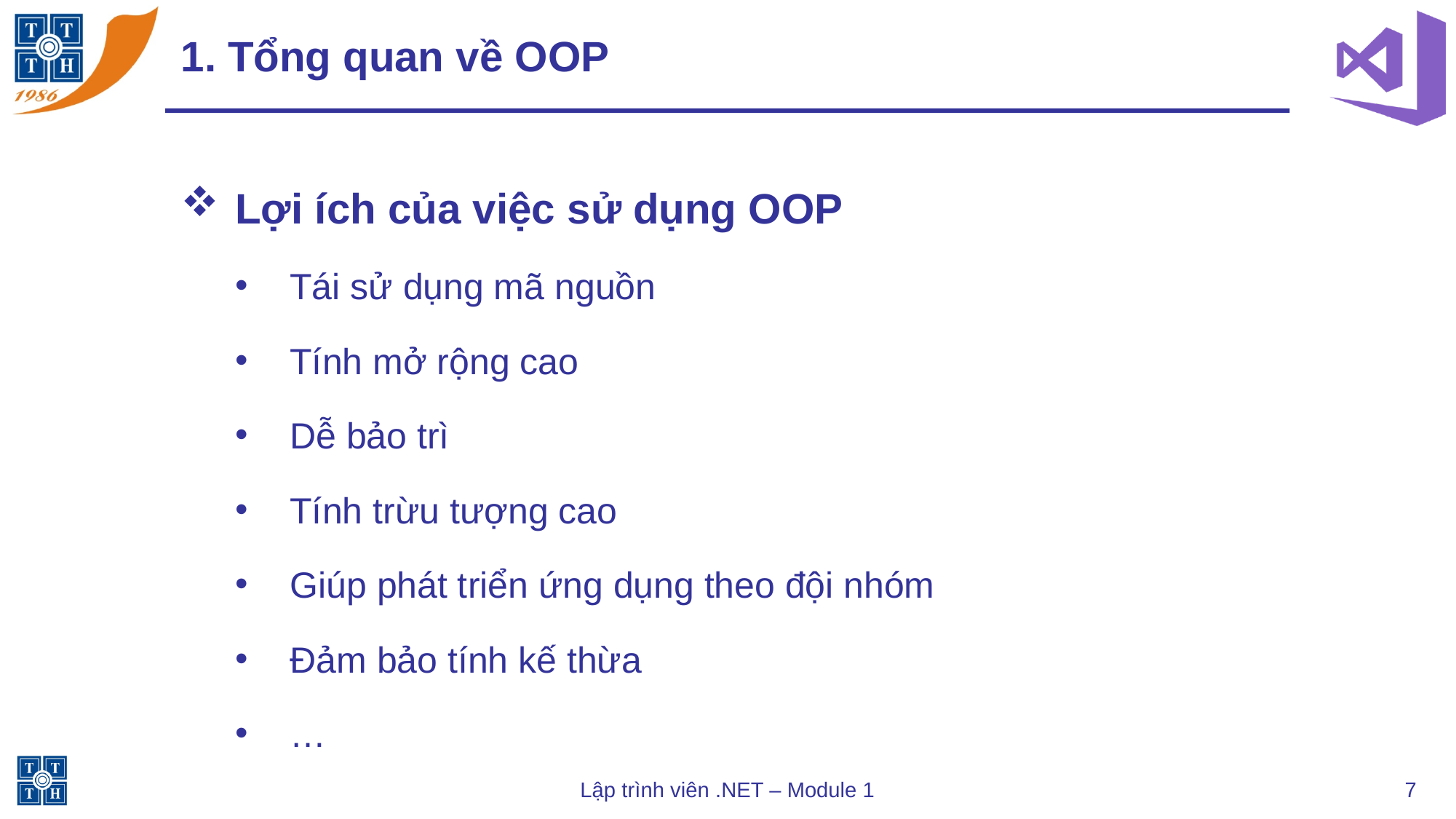

# 1. Tổng quan về OOP
Lợi ích của việc sử dụng OOP
Tái sử dụng mã nguồn
Tính mở rộng cao
Dễ bảo trì
Tính trừu tượng cao
Giúp phát triển ứng dụng theo đội nhóm
Đảm bảo tính kế thừa
…